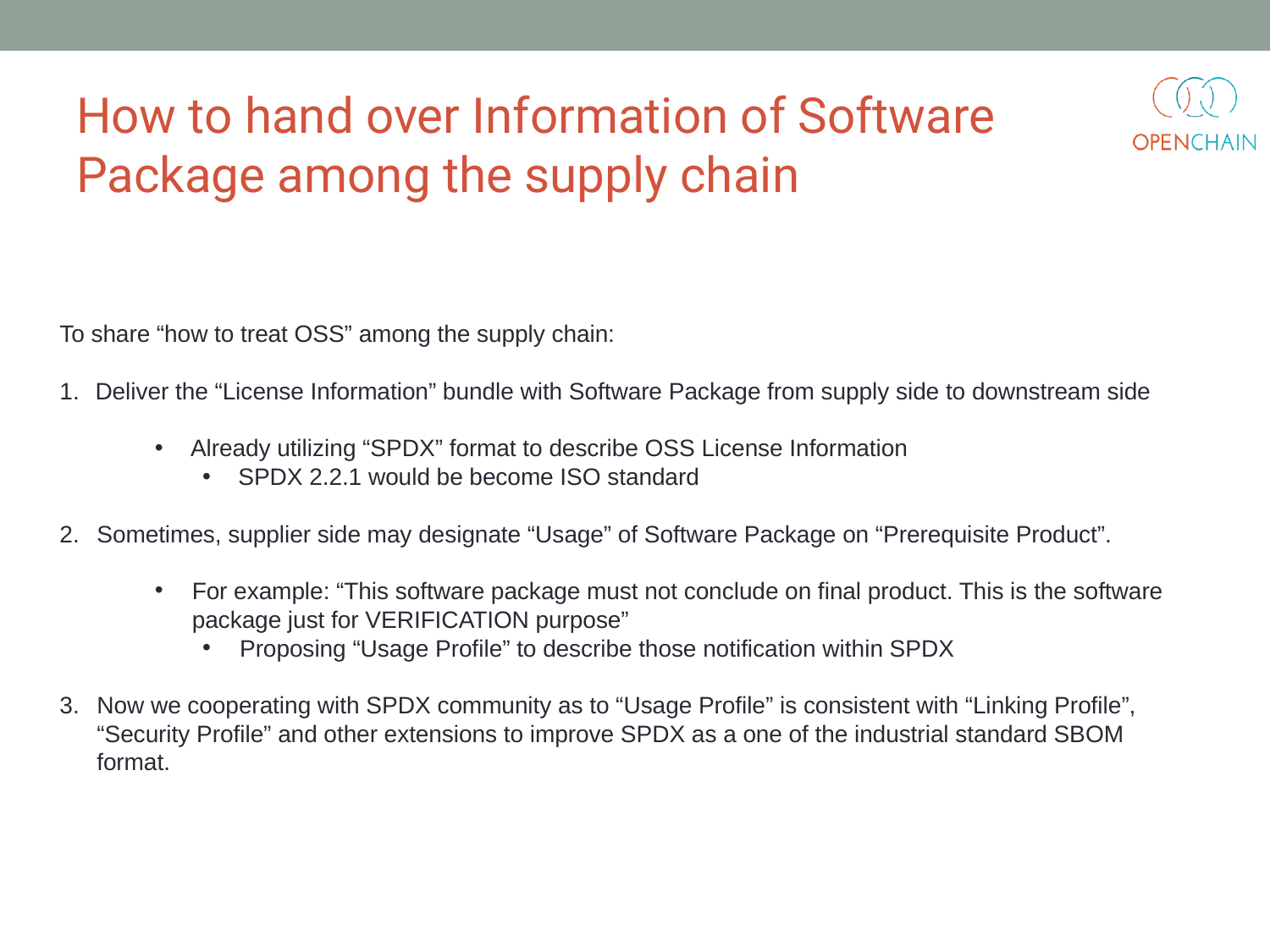

# How to hand over Information of Software Package among the supply chain
To share “how to treat OSS” among the supply chain:

Deliver the “License Information” bundle with Software Package from supply side to downstream side

Already utilizing “SPDX” format to describe OSS License Information
SPDX 2.2.1 would be become ISO standard

Sometimes, supplier side may designate “Usage” of Software Package on “Prerequisite Product”.

For example: “This software package must not conclude on final product. This is the software package just for VERIFICATION purpose”
Proposing “Usage Profile” to describe those notification within SPDX

Now we cooperating with SPDX community as to “Usage Profile” is consistent with “Linking Profile”, “Security Profile” and other extensions to improve SPDX as a one of the industrial standard SBOM format.